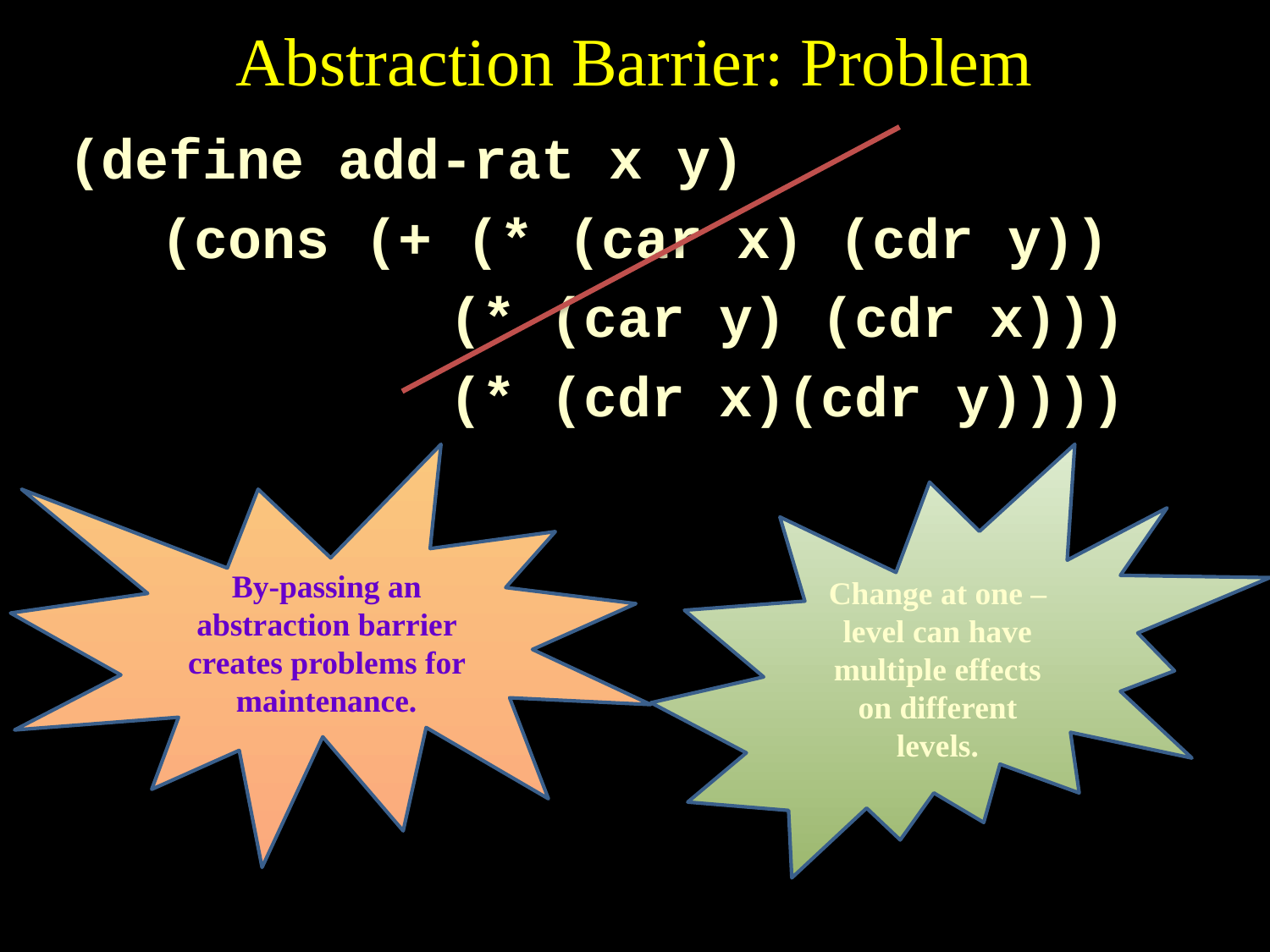

# Abstraction Barrier: Problem
 (define add-rat x y)
	(cons (+ (* (car x) (cdr y))
			 (* (car y) (cdr x)))
			 (* (cdr x)(cdr y))))

By-passing an abstraction barrier creates problems for maintenance.
Change at one –level can have multiple effects on different levels.